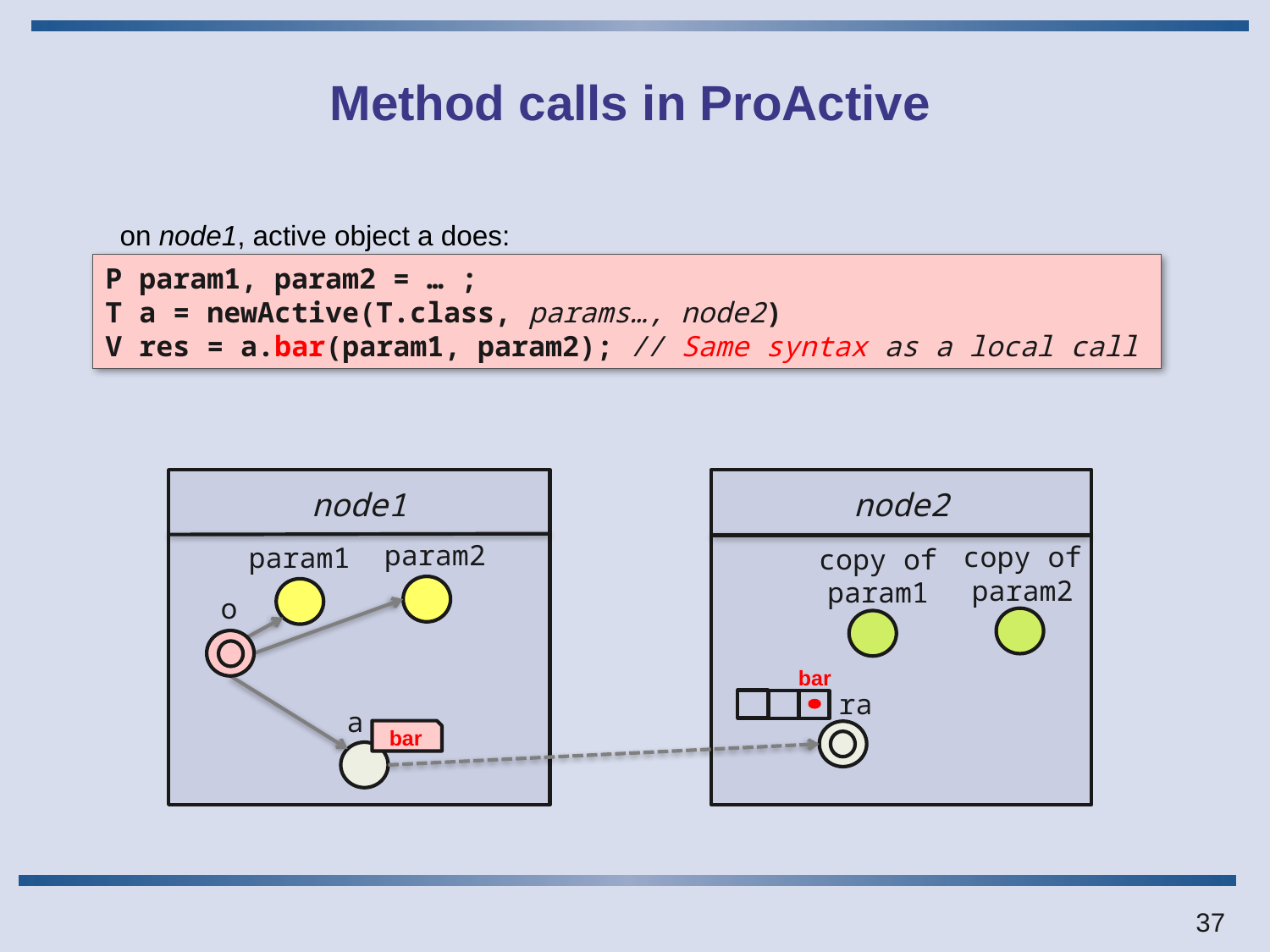

# Method calls in ProActive
on node1, active object a does:
P param1, param2 = … ;
T a = newActive(T.class, params…, node2)
V res = a.bar(param1, param2); // Same syntax as a local call
node1

node2

param2
copy of
param2
param1
copy of
param1

o

bar
ra

a

bar

37